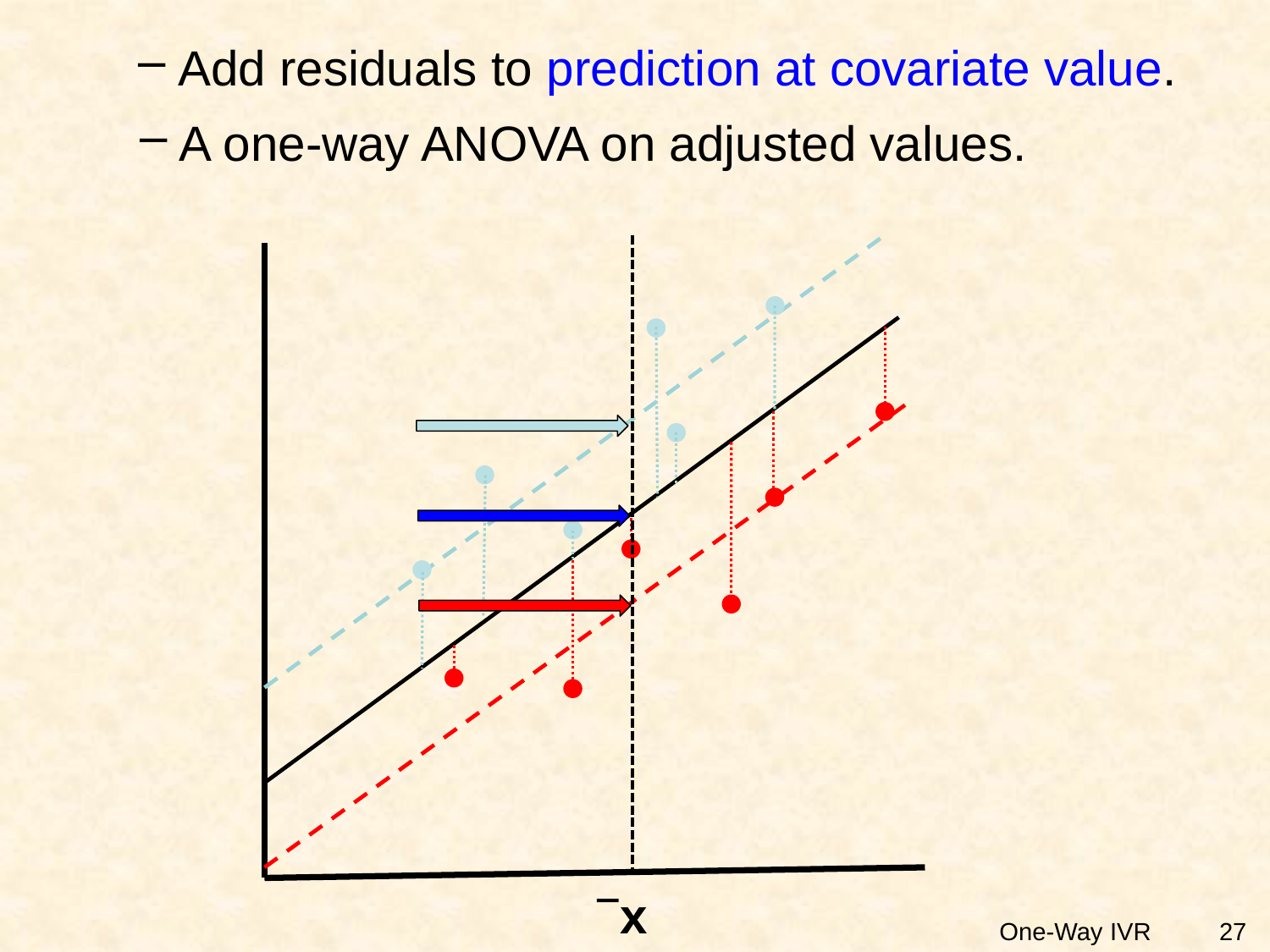

Add residuals to prediction at covariate value.
A one-way ANOVA on adjusted values.

x
27
One-Way IVR